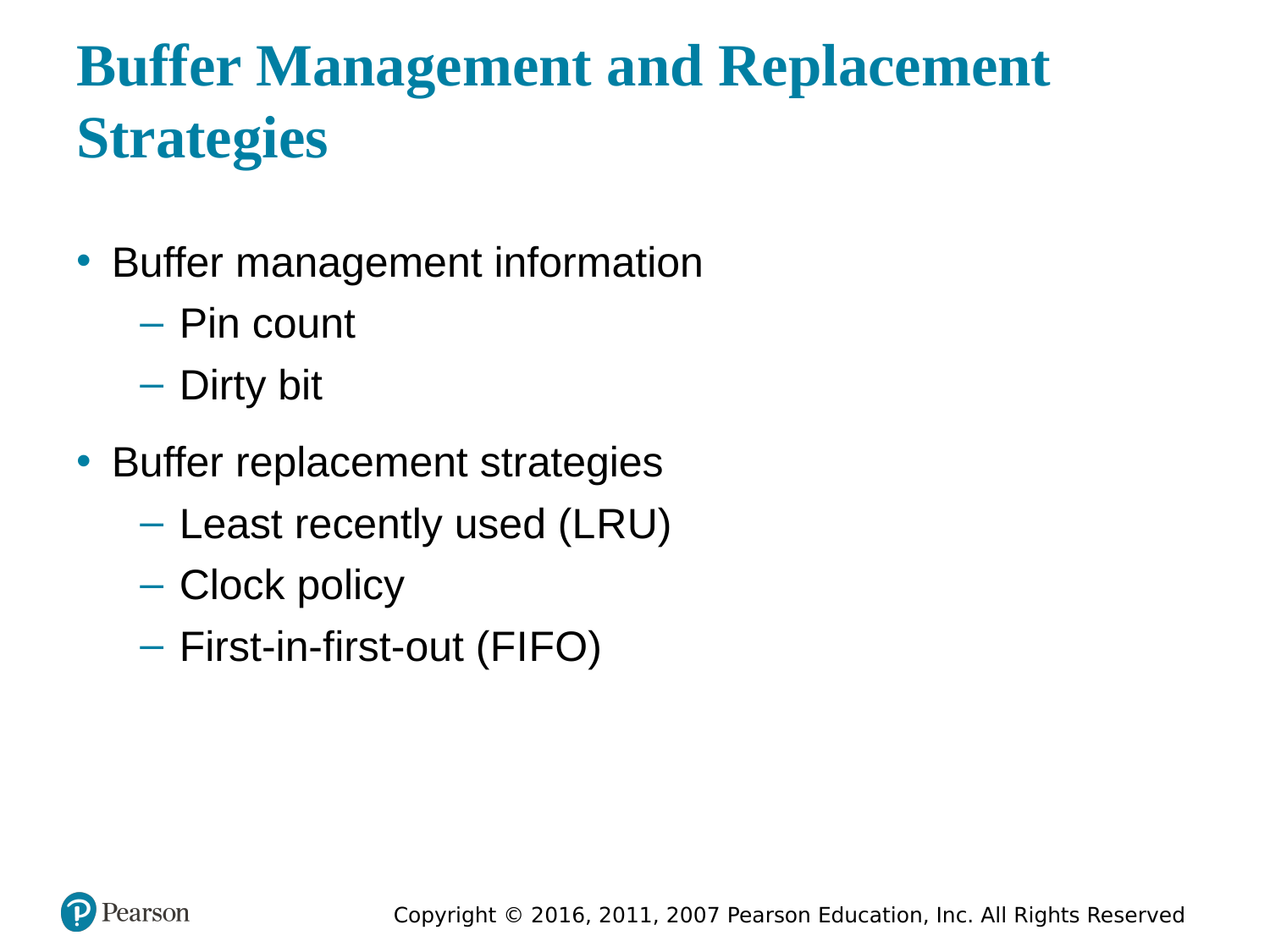

# Buffer Management and Replacement Strategies
Buffer management information
Pin count
Dirty bit
Buffer replacement strategies
Least recently used (L R U)
Clock policy
First-in-first-out (F I F O)